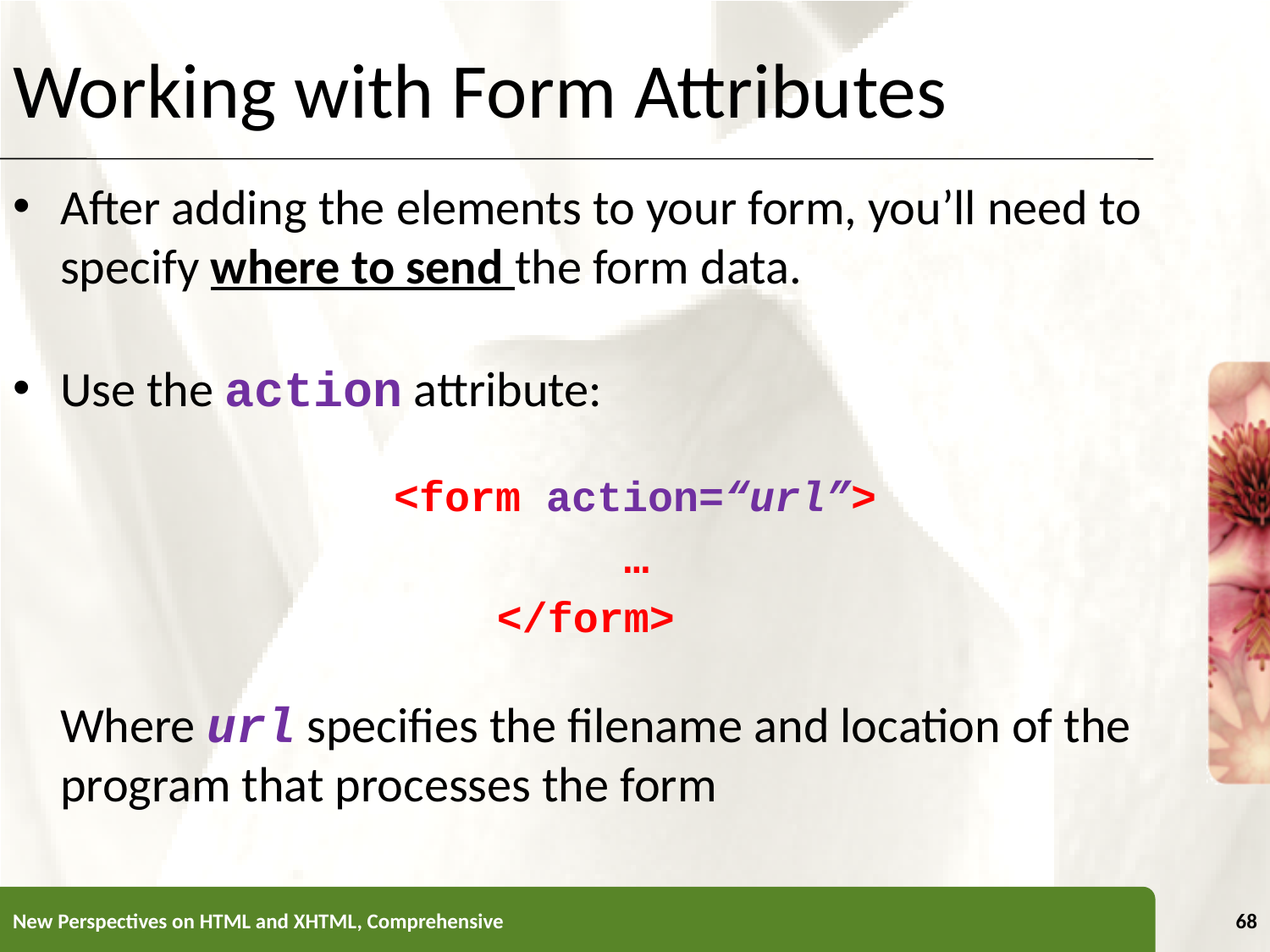

Working with Form Attributes
After adding the elements to your form, you’ll need to specify where to send the form data.
Use the action attribute:
<form action=“url”>
					…
				</form>
	Where url specifies the filename and location of the program that processes the form
New Perspectives on HTML and XHTML, Comprehensive
68